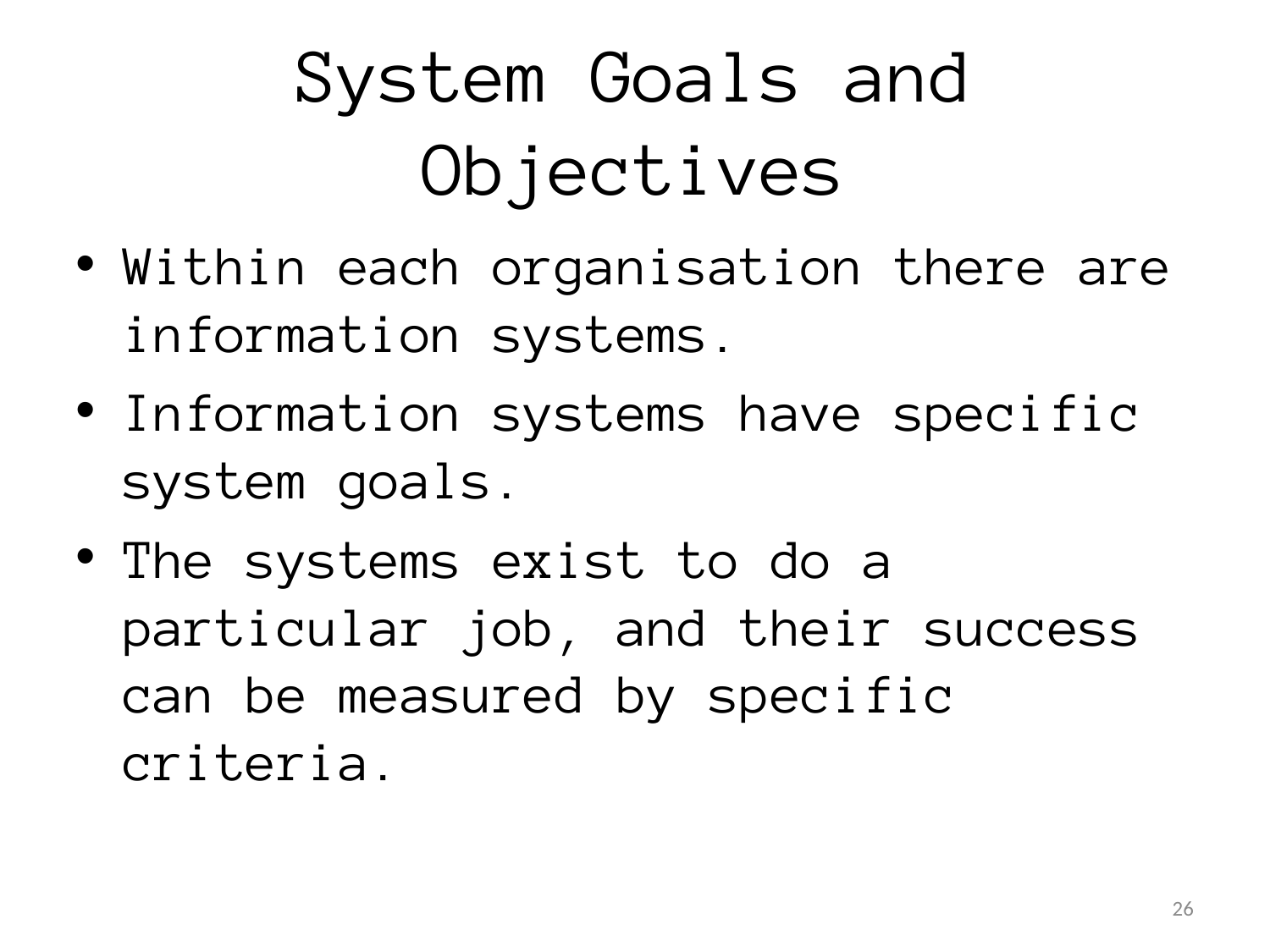

# System Goals and Objectives
Within each organisation there are information systems.
Information systems have specific system goals.
The systems exist to do a particular job, and their success can be measured by specific criteria.

26